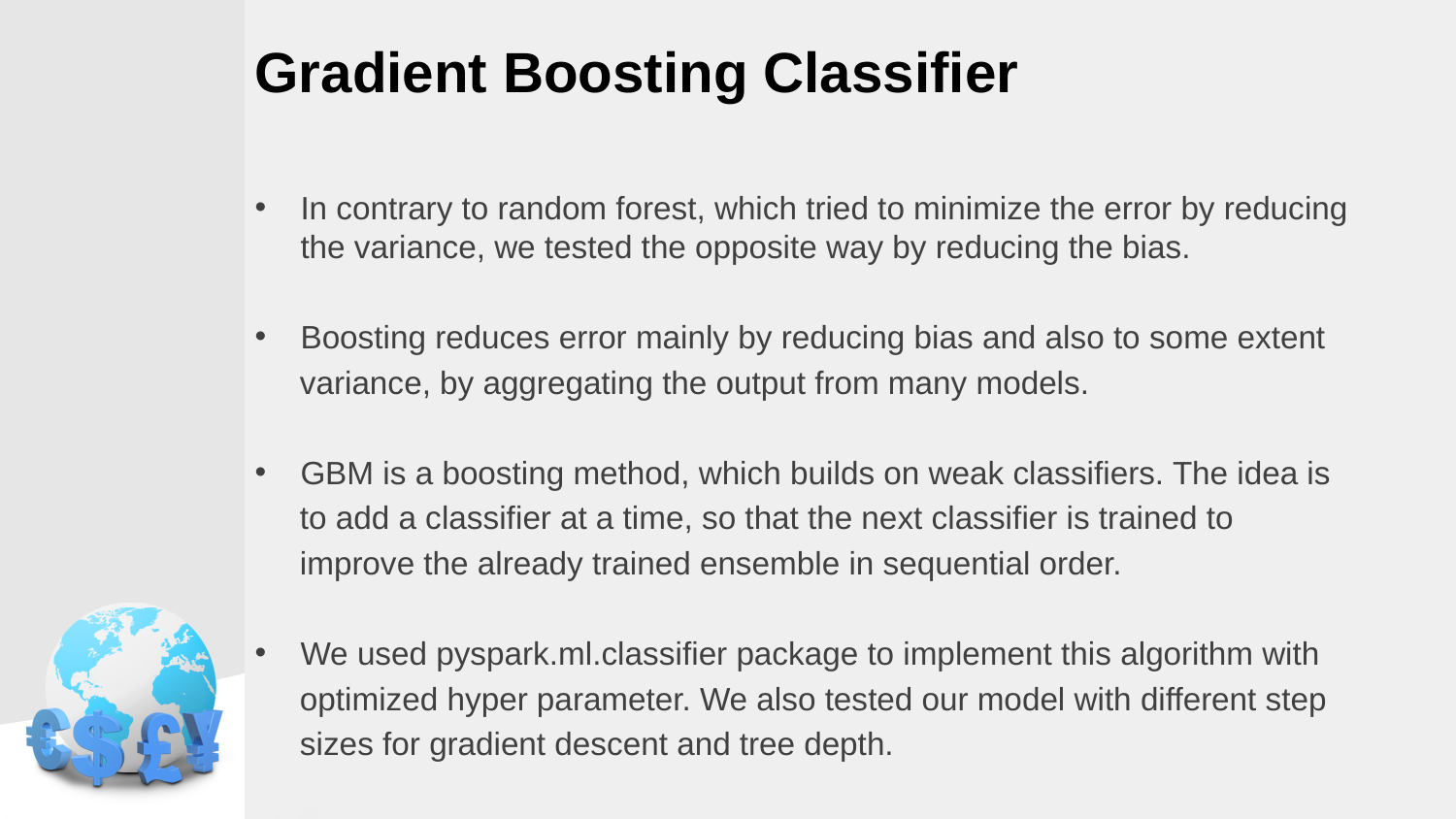

# Gradient Boosting Classifier
In contrary to random forest, which tried to minimize the error by reducing the variance, we tested the opposite way by reducing the bias.

Boosting reduces error mainly by reducing bias and also to some extent
     variance, by aggregating the output from many models.

GBM is a boosting method, which builds on weak classifiers. The idea is
     to add a classifier at a time, so that the next classifier is trained to
     improve the already trained ensemble in sequential order.

We used pyspark.ml.classifier package to implement this algorithm with
     optimized hyper parameter. We also tested our model with different step
     sizes for gradient descent and tree depth.